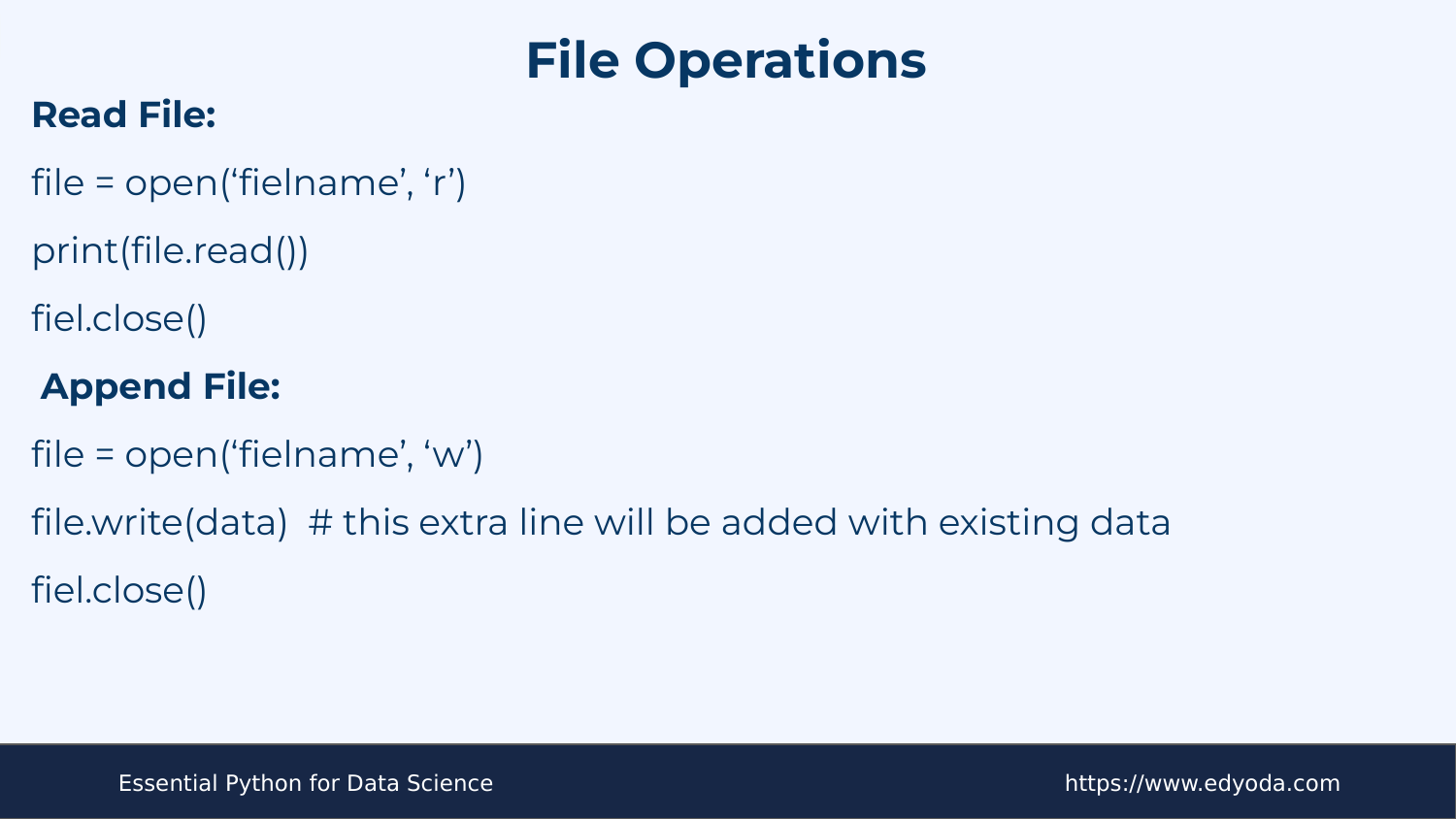

# File Operations

Read File:
file = open(‘fielname’, ‘r’)
print(file.read())
fiel.close()
 Append File:
file = open(‘fielname’, ‘w’)
file.write(data)  # this extra line will be added with existing data
fiel.close()

Essential Python for Data Science
https://www.edyoda.com